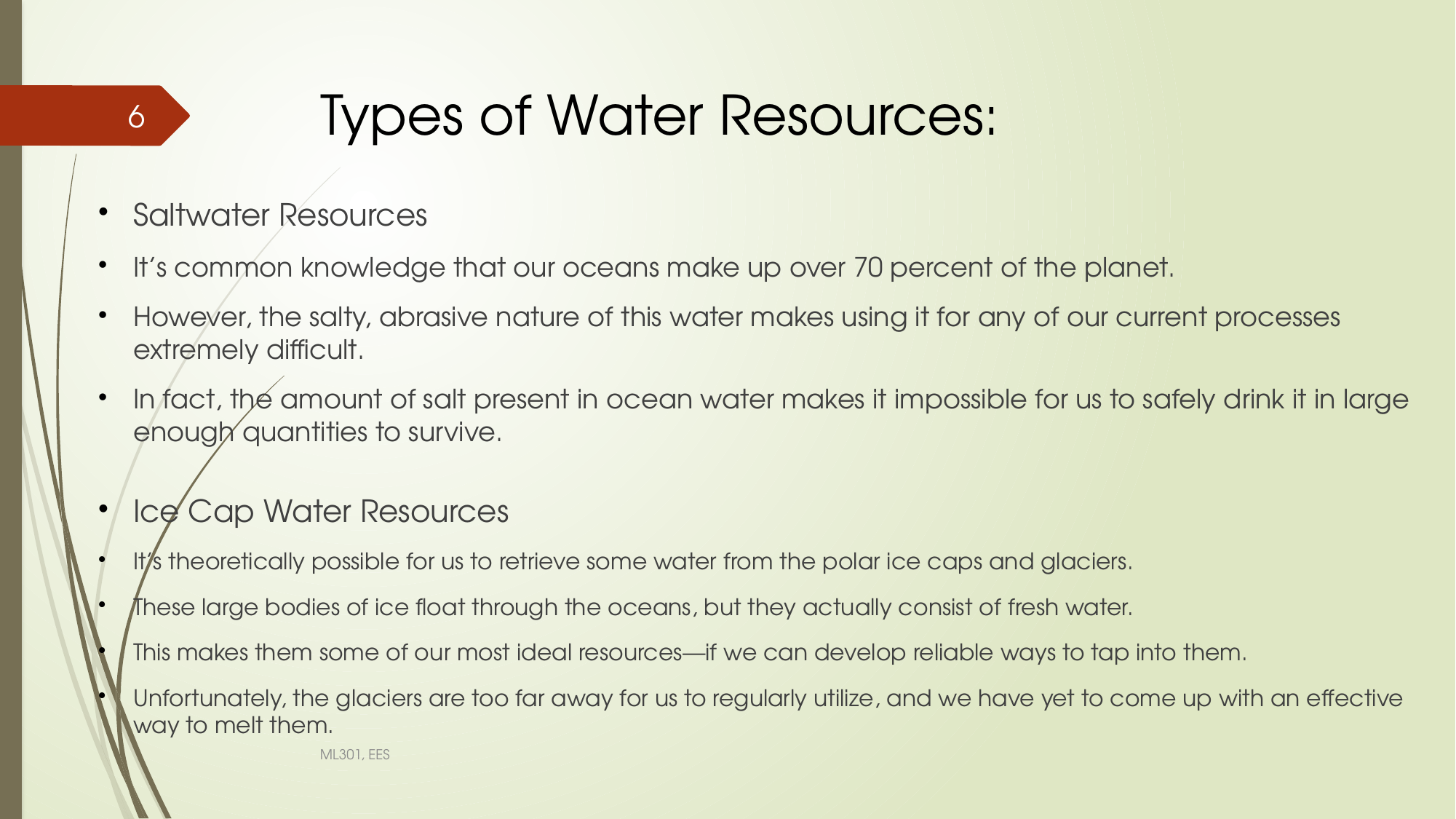

# Types of Water Resources:
6
Saltwater Resources
It’s common knowledge that our oceans make up over 70 percent of the planet.
However, the salty, abrasive nature of this water makes using it for any of our current processes extremely difficult.
In fact, the amount of salt present in ocean water makes it impossible for us to safely drink it in large enough quantities to survive.
Ice Cap Water Resources
It’s theoretically possible for us to retrieve some water from the polar ice caps and glaciers.
These large bodies of ice float through the oceans, but they actually consist of fresh water.
This makes them some of our most ideal resources—if we can develop reliable ways to tap into them.
Unfortunately, the glaciers are too far away for us to regularly utilize, and we have yet to come up with an effective way to melt them.

ML301, EES